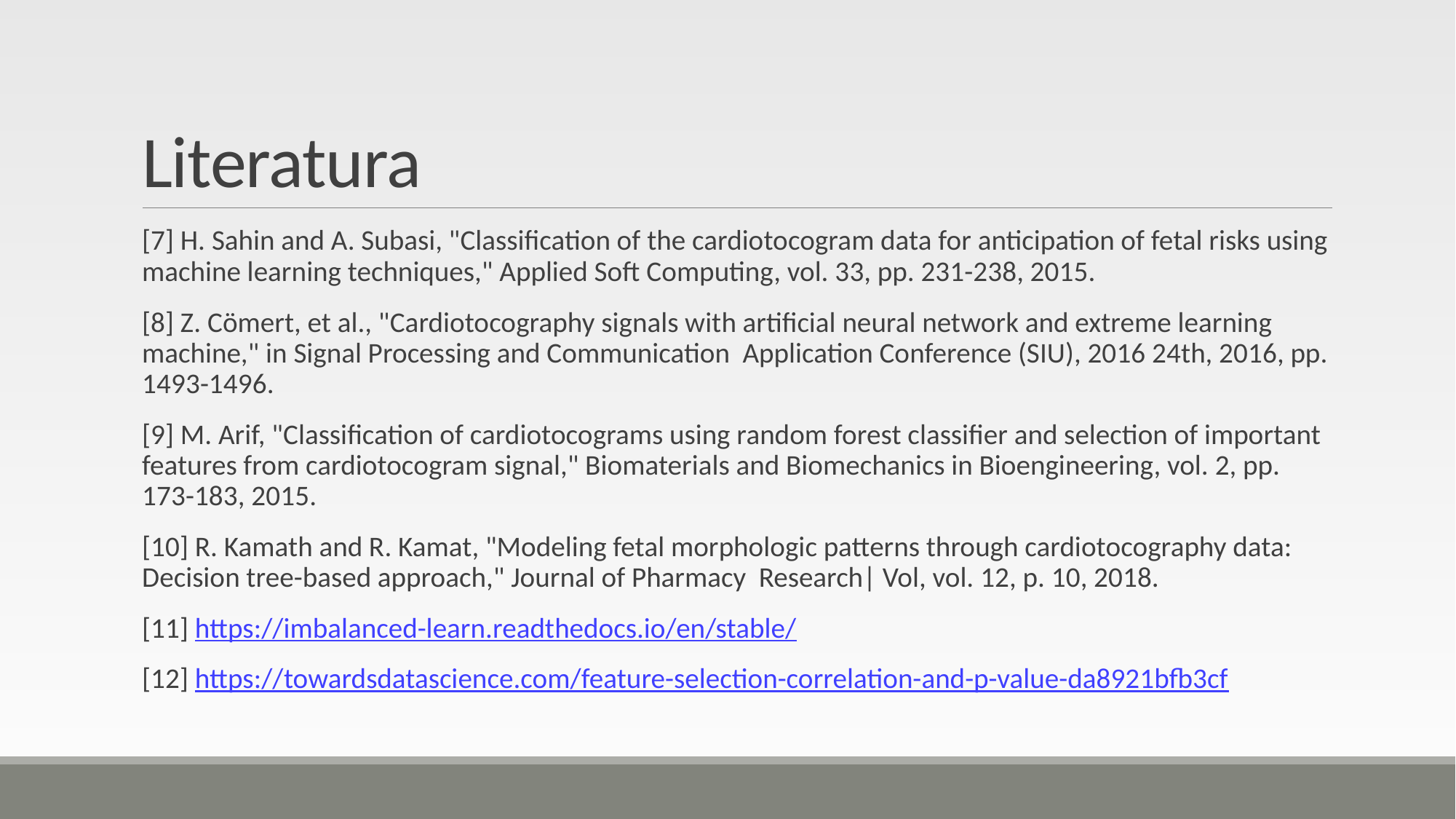

# Literatura
[7] H. Sahin and A. Subasi, "Classification of the cardiotocogram data for anticipation of fetal risks using machine learning techniques," Applied Soft Computing, vol. 33, pp. 231-238, 2015.
[8] Z. Cömert, et al., "Cardiotocography signals with artificial neural network and extreme learning machine," in Signal Processing and Communication  Application Conference (SIU), 2016 24th, 2016, pp. 1493-1496.
[9] M. Arif, "Classification of cardiotocograms using random forest classifier and selection of important features from cardiotocogram signal," Biomaterials and Biomechanics in Bioengineering, vol. 2, pp. 173-183, 2015.
[10] R. Kamath and R. Kamat, "Modeling fetal morphologic patterns through cardiotocography data: Decision tree-based approach," Journal of Pharmacy  Research| Vol, vol. 12, p. 10, 2018.
[11] https://imbalanced-learn.readthedocs.io/en/stable/
[12] https://towardsdatascience.com/feature-selection-correlation-and-p-value-da8921bfb3cf